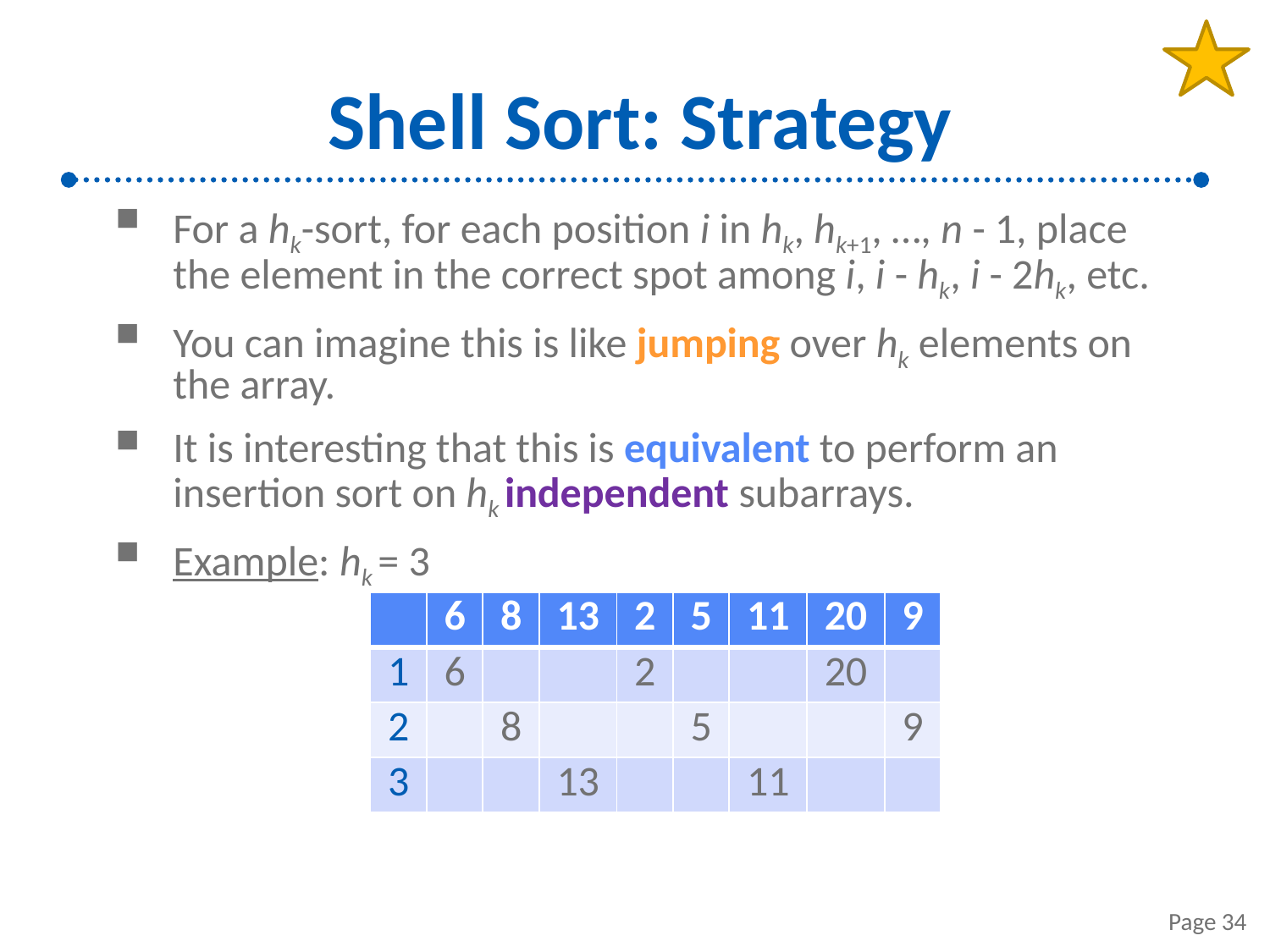

# Shell Sort: Strategy
For a hk-sort, for each position i in hk, hk+1, …, n - 1, place the element in the correct spot among i, i - hk, i - 2hk, etc.
You can imagine this is like jumping over hk elements on the array.
It is interesting that this is equivalent to perform an insertion sort on hk independent subarrays.
Example: hk = 3
|  | 6 | 8 | 13 | 2 | 5 | 11 | 20 | 9 |
| --- | --- | --- | --- | --- | --- | --- | --- | --- |
| 1 | 6 |  |  | 2 |  |  | 20 |  |
| 2 |  | 8 |  |  | 5 |  |  | 9 |
| 3 |  |  | 13 |  |  | 11 |  |  |
Page 34